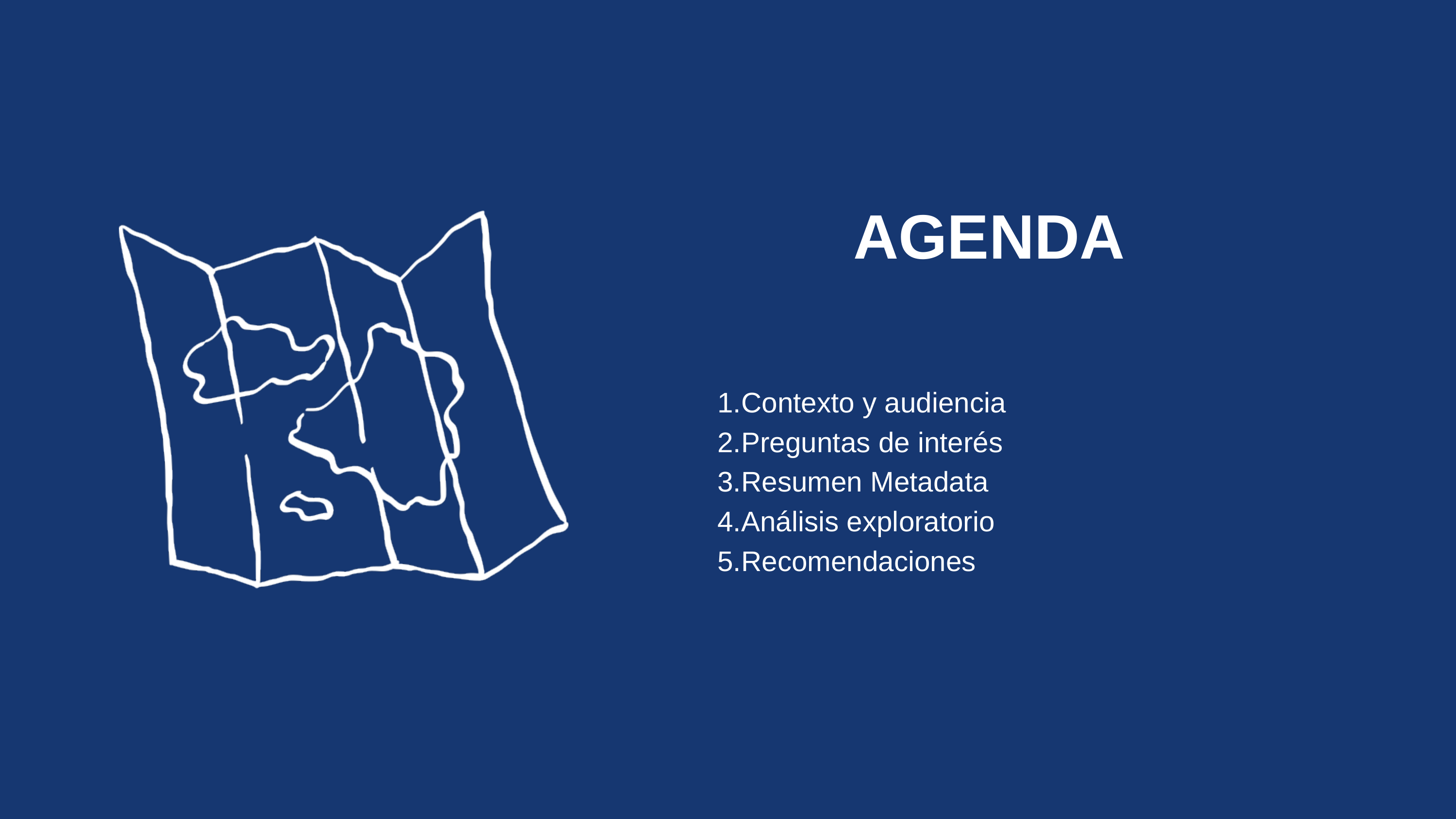

Análisis de reservas hoteleras - Proyecto Final Data Science II - Padula Antonella
AGENDA

Contexto y audiencia
Preguntas de interés
Resumen Metadata
Análisis exploratorio
Recomendaciones